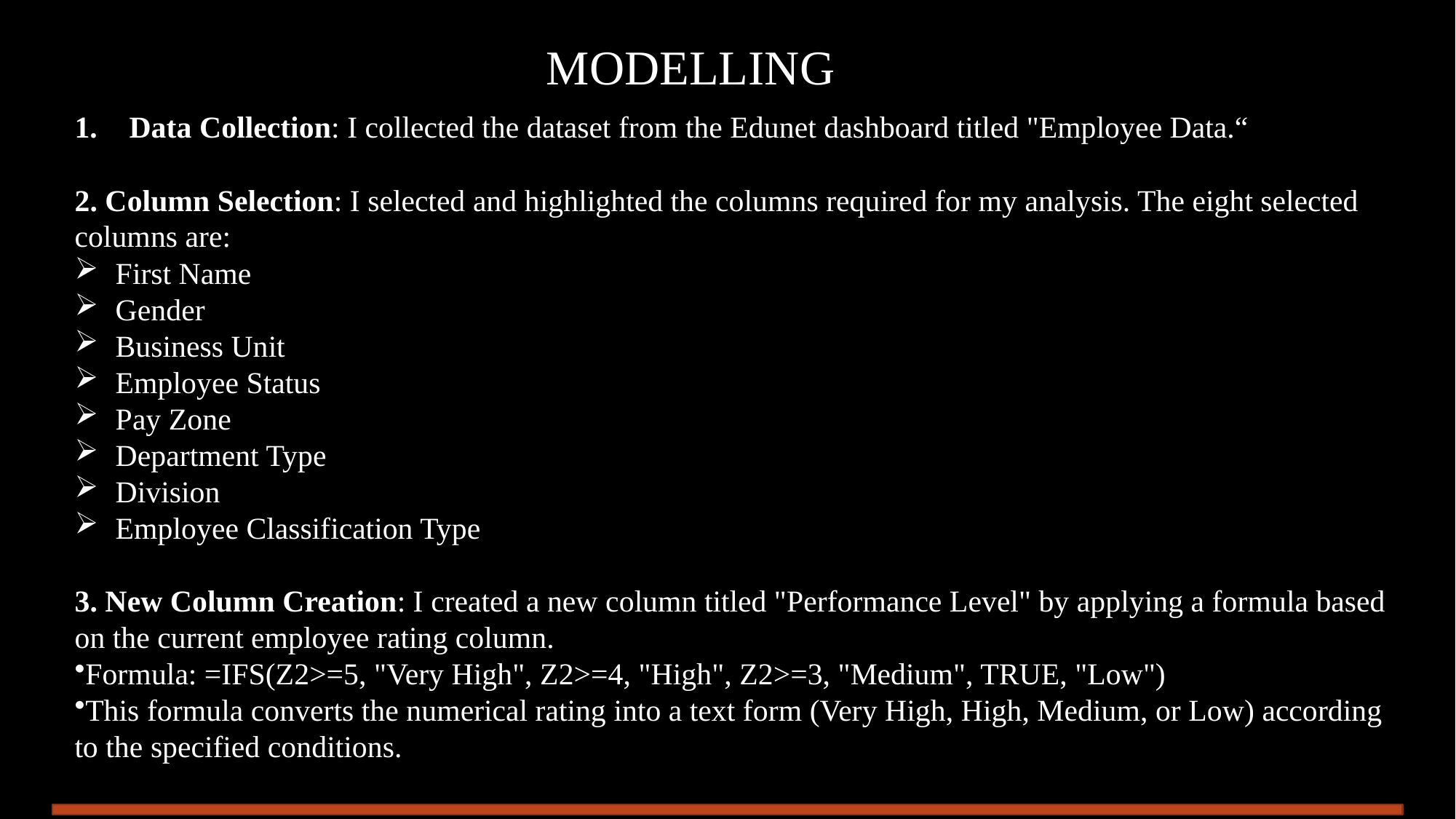

Data Collection: I collected the dataset from the Edunet dashboard titled "Employee Data.“

2. Column Selection: I selected and highlighted the columns required for my analysis. The eight selected columns are:
First Name
Gender
Business Unit
Employee Status
Pay Zone
Department Type
Division
Employee Classification Type

3. New Column Creation: I created a new column titled "Performance Level" by applying a formula based on the current employee rating column.
Formula: =IFS(Z2>=5, "Very High", Z2>=4, "High", Z2>=3, "Medium", TRUE, "Low")
This formula converts the numerical rating into a text form (Very High, High, Medium, or Low) according to the specified conditions.

MODELLING